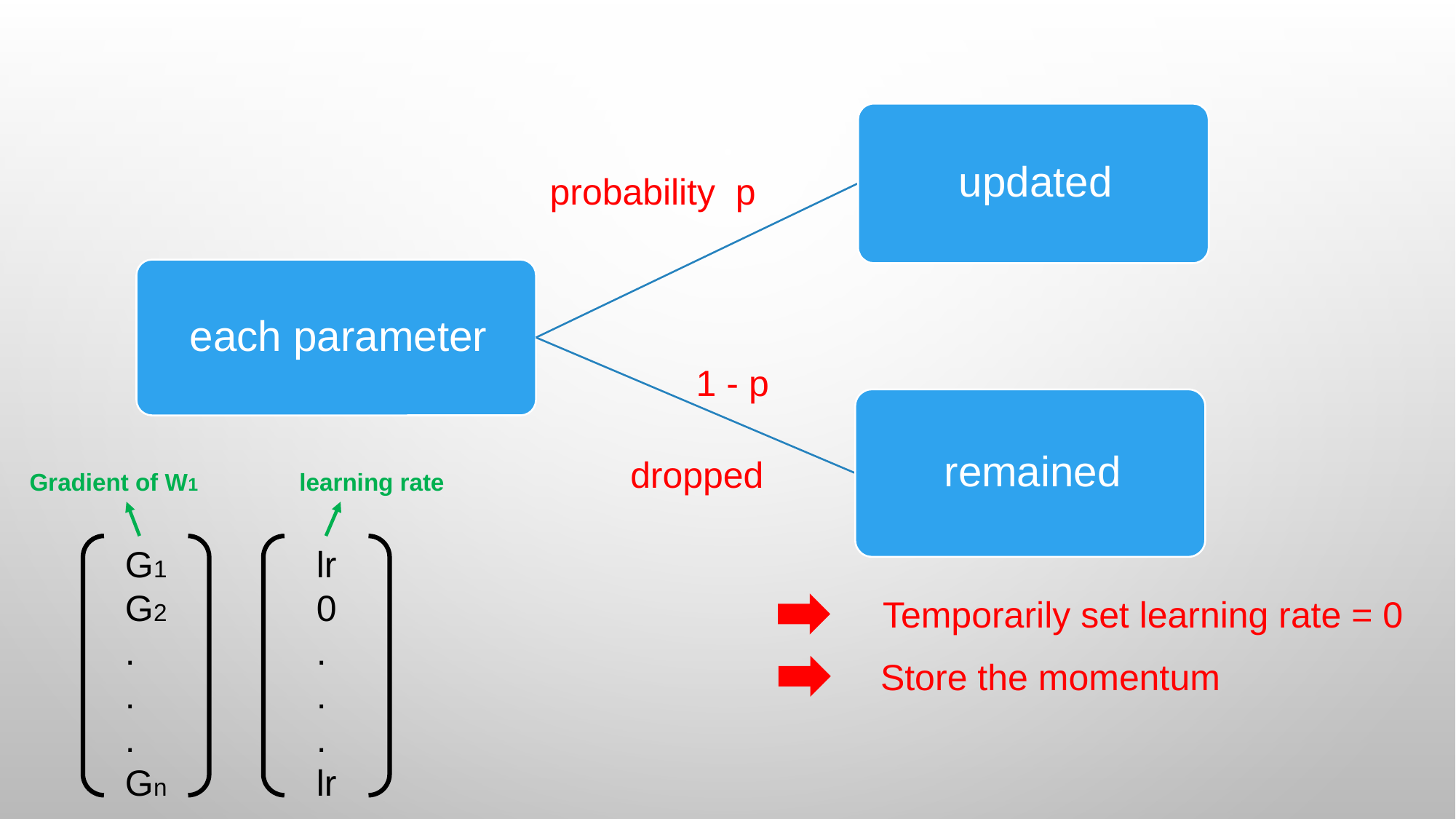

each parameter

remained

updated
probability  p
1 - p
dropped
Gradient of W1
learning rate

G1
G2
.
.
.
Gn

lr
0
.
.
.
lr
Temporarily set learning rate = 0

Store the momentum